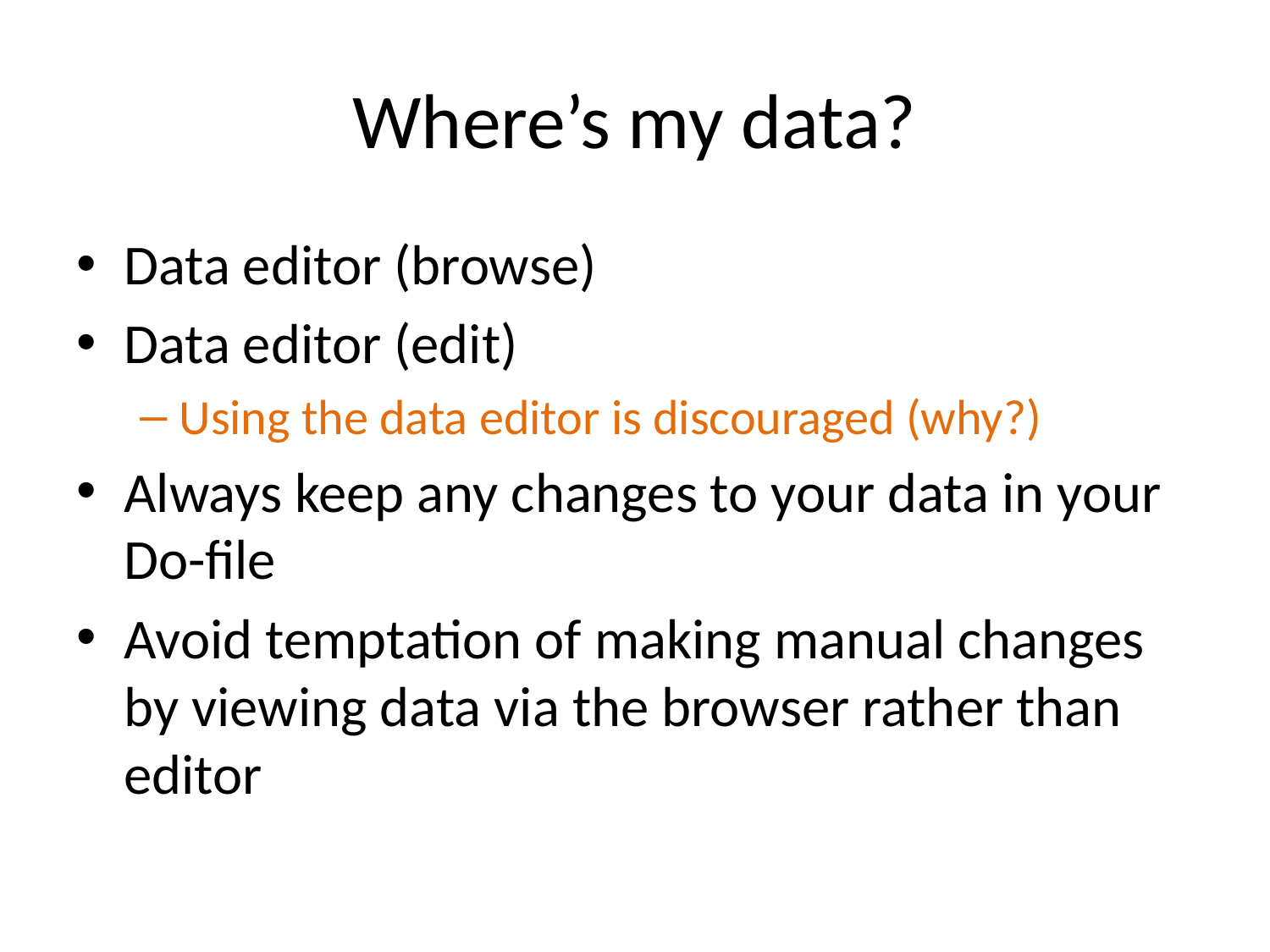

# Where’s my data?
Data editor (browse)
Data editor (edit)
Using the data editor is discouraged (why?)
Always keep any changes to your data in your Do-file
Avoid temptation of making manual changes by viewing data via the browser rather than editor